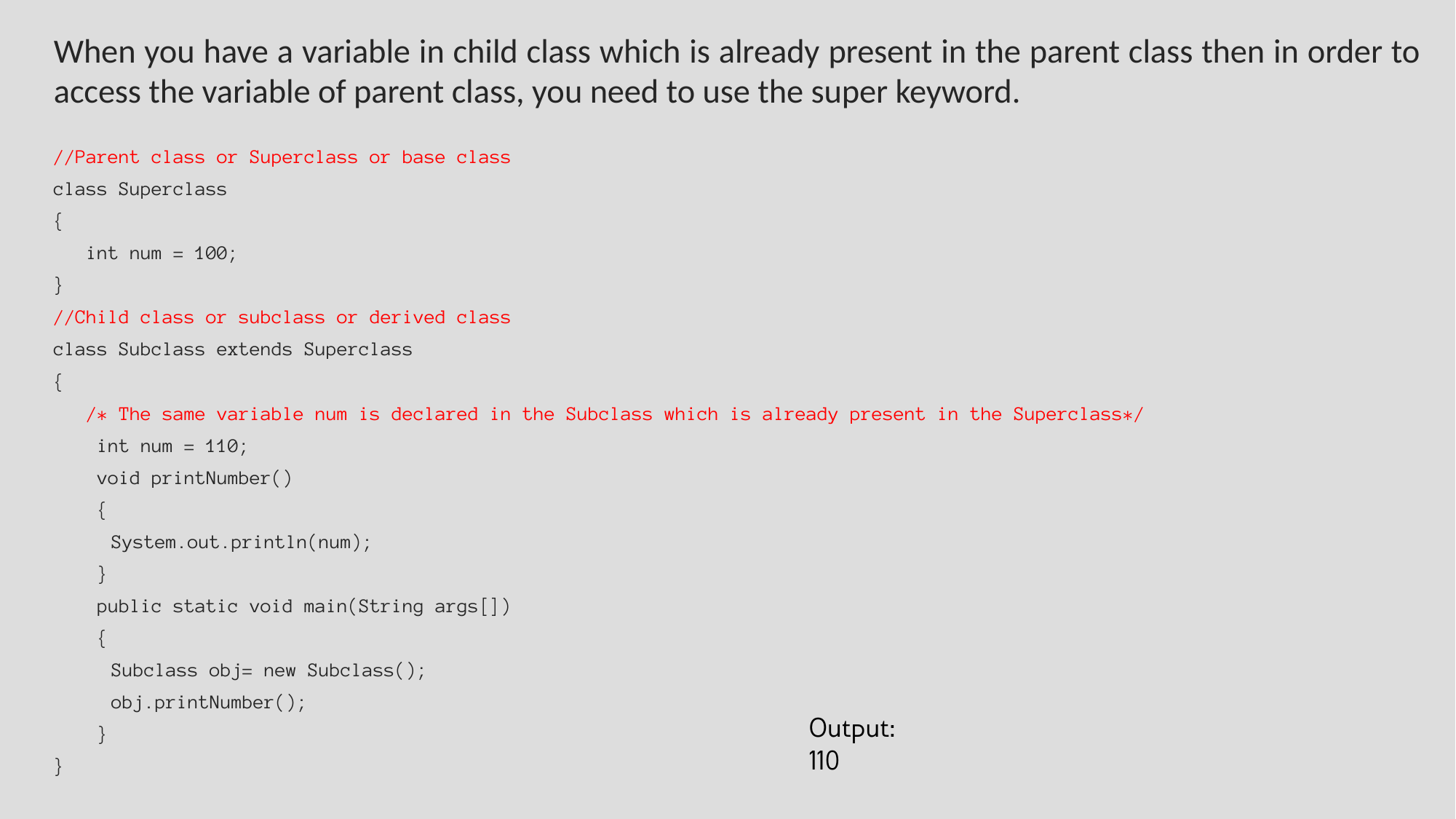

When you have a variable in child class which is already present in the parent class then in order to access the variable of parent class, you need to use the super keyword.

//Parent class or Superclass or base class
class Superclass
{
   int num = 100;
}
//Child class or subclass or derived class
class Subclass extends Superclass
{
   /* The same variable num is declared in the Subclass which is already present in the Superclass*/
    int num = 110;
    void printNumber()
    {
	System.out.println(num);
    }
    public static void main(String args[])
    {
	Subclass obj= new Subclass();
	obj.printNumber();
    }
}
Output:
110